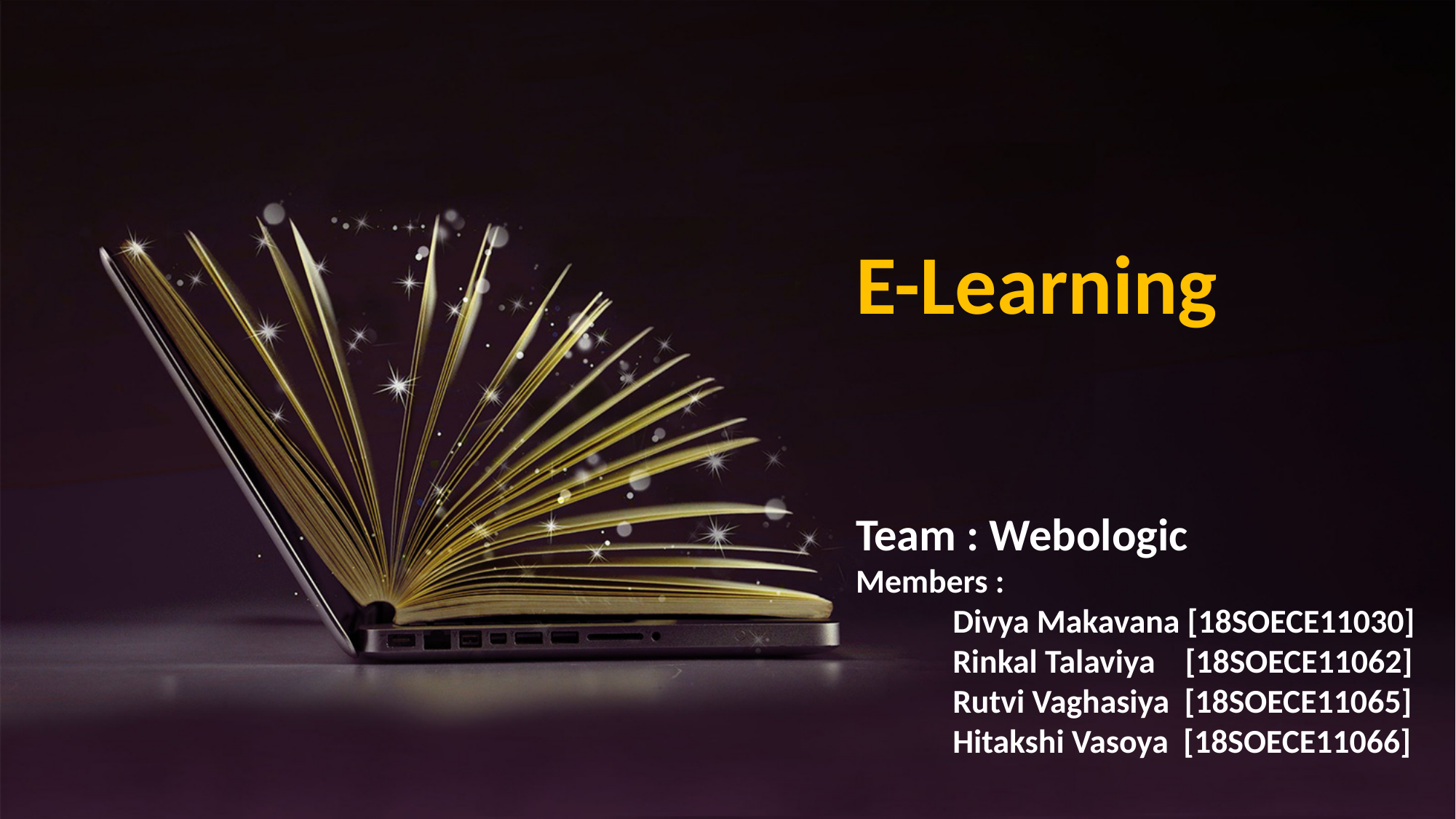

E-Learning

Team : Webologic
Members :
             Divya Makavana [18SOECE11030]
             Rinkal Talaviya    [18SOECE11062]
             Rutvi Vaghasiya  [18SOECE11065]
             Hitakshi Vasoya  [18SOECE11066]